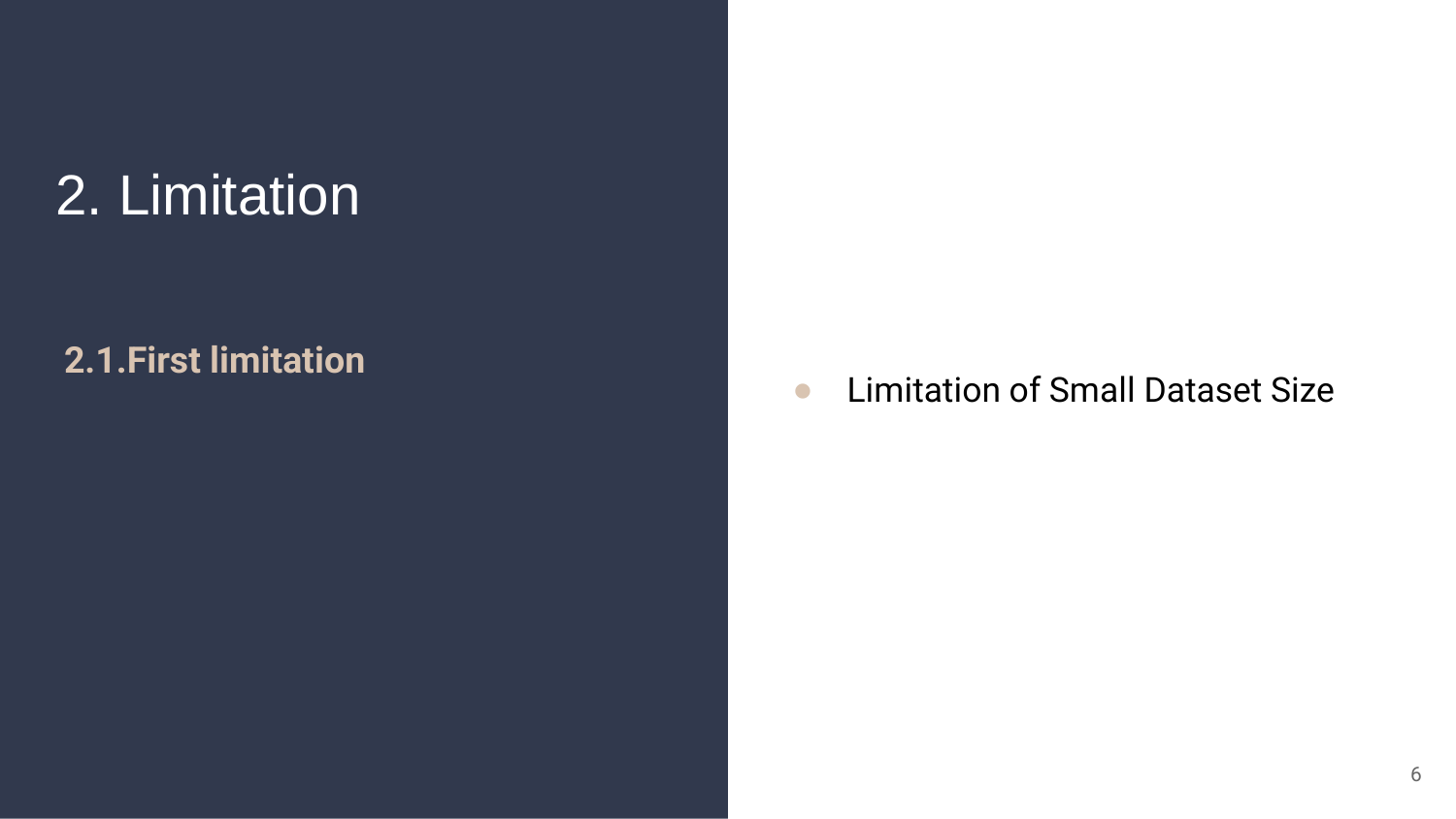

# 2. Limitation
2.1.First limitation
Limitation of Small Dataset Size
6